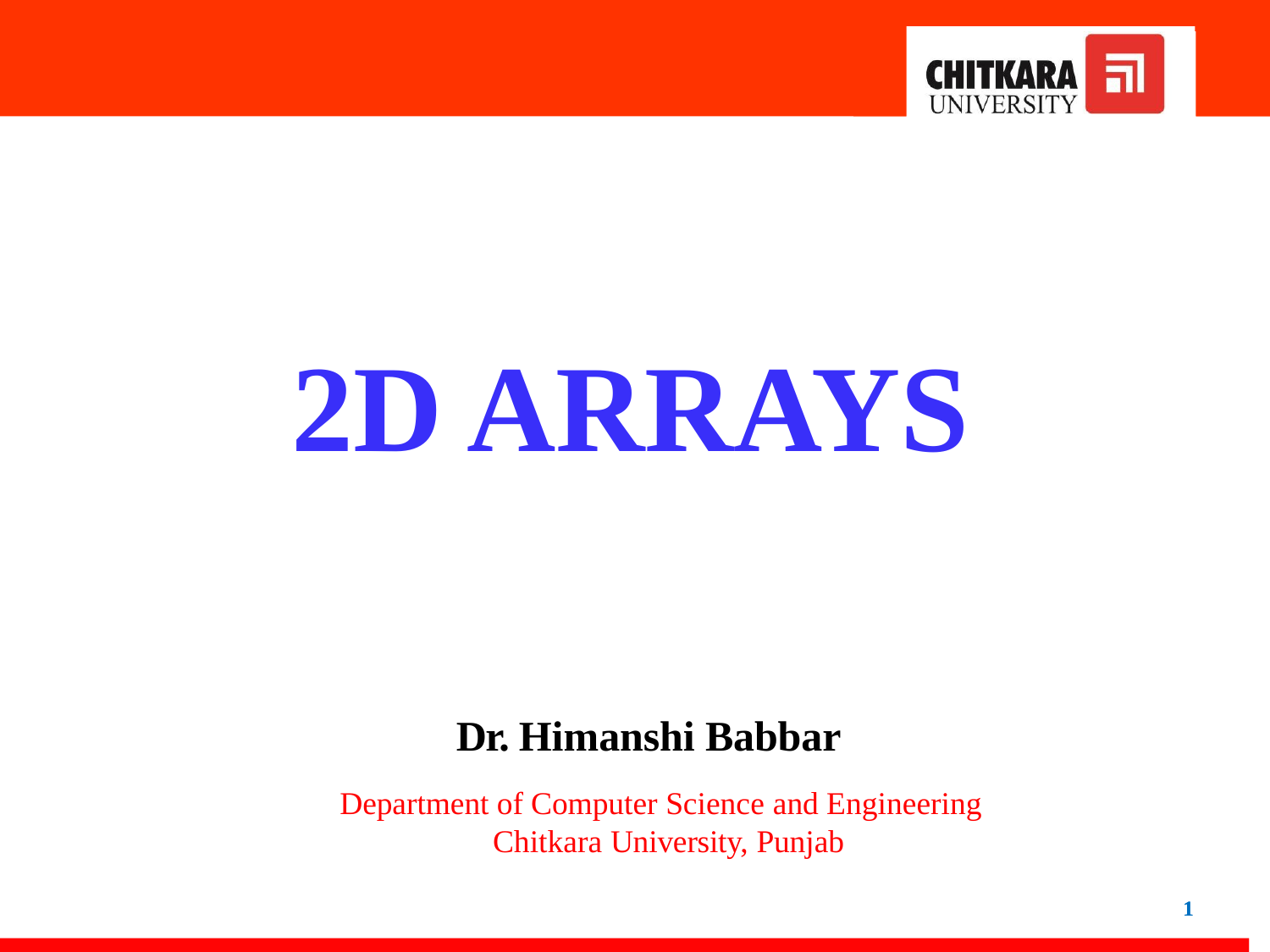

# 2D ARRAYS
Dr. Himanshi Babbar
Department of Computer Science and Engineering  Chitkara University, Punjab
1
1